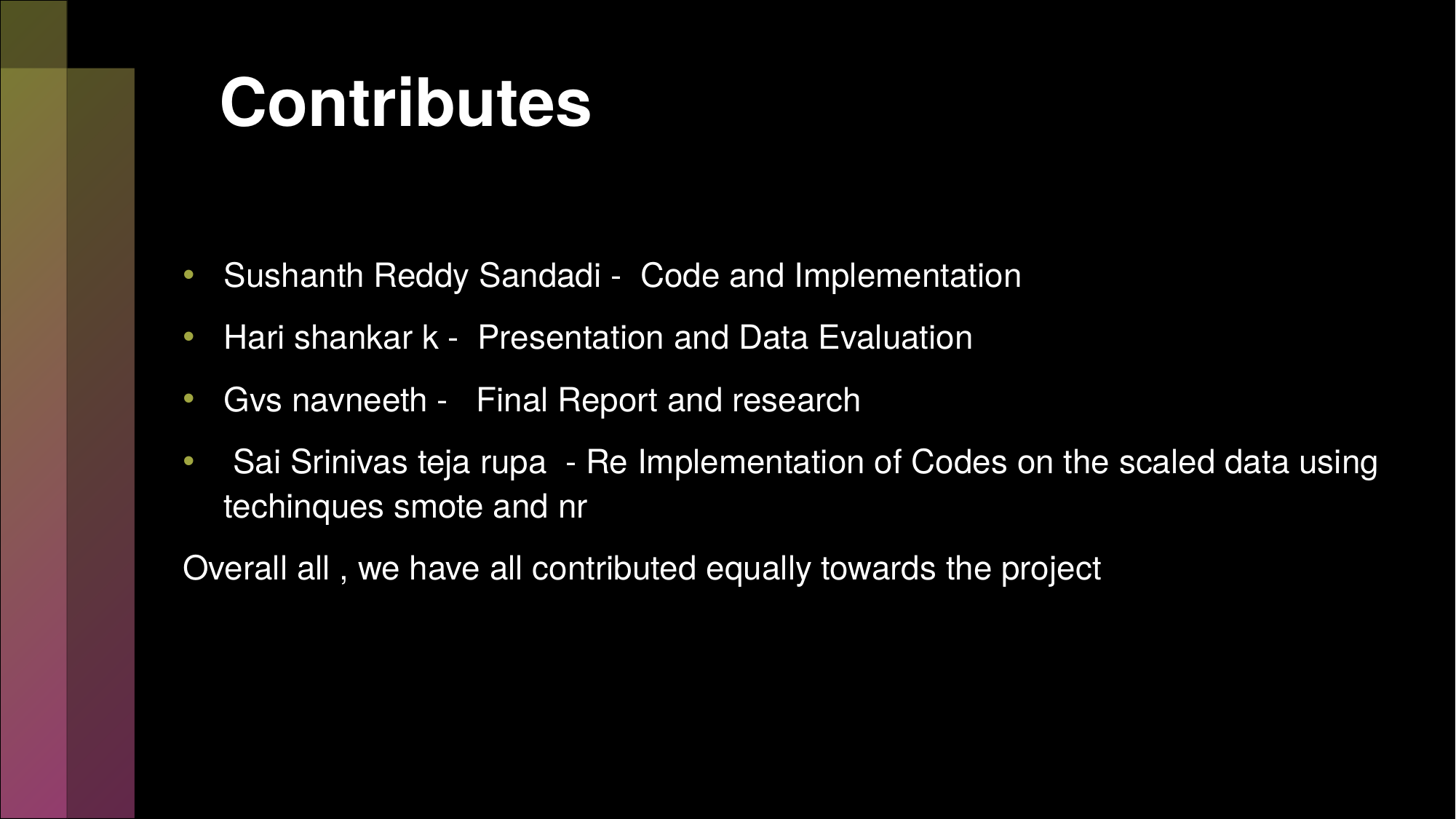

# Contributes

Sushanth Reddy Sandadi -  Code and Implementation
Hari shankar k -  Presentation and Data Evaluation
Gvs navneeth -   Final Report and research
 Sai Srinivas teja rupa  - Re Implementation of Codes on the scaled data using techinques smote and nr
Overall all , we have all contributed equally towards the project